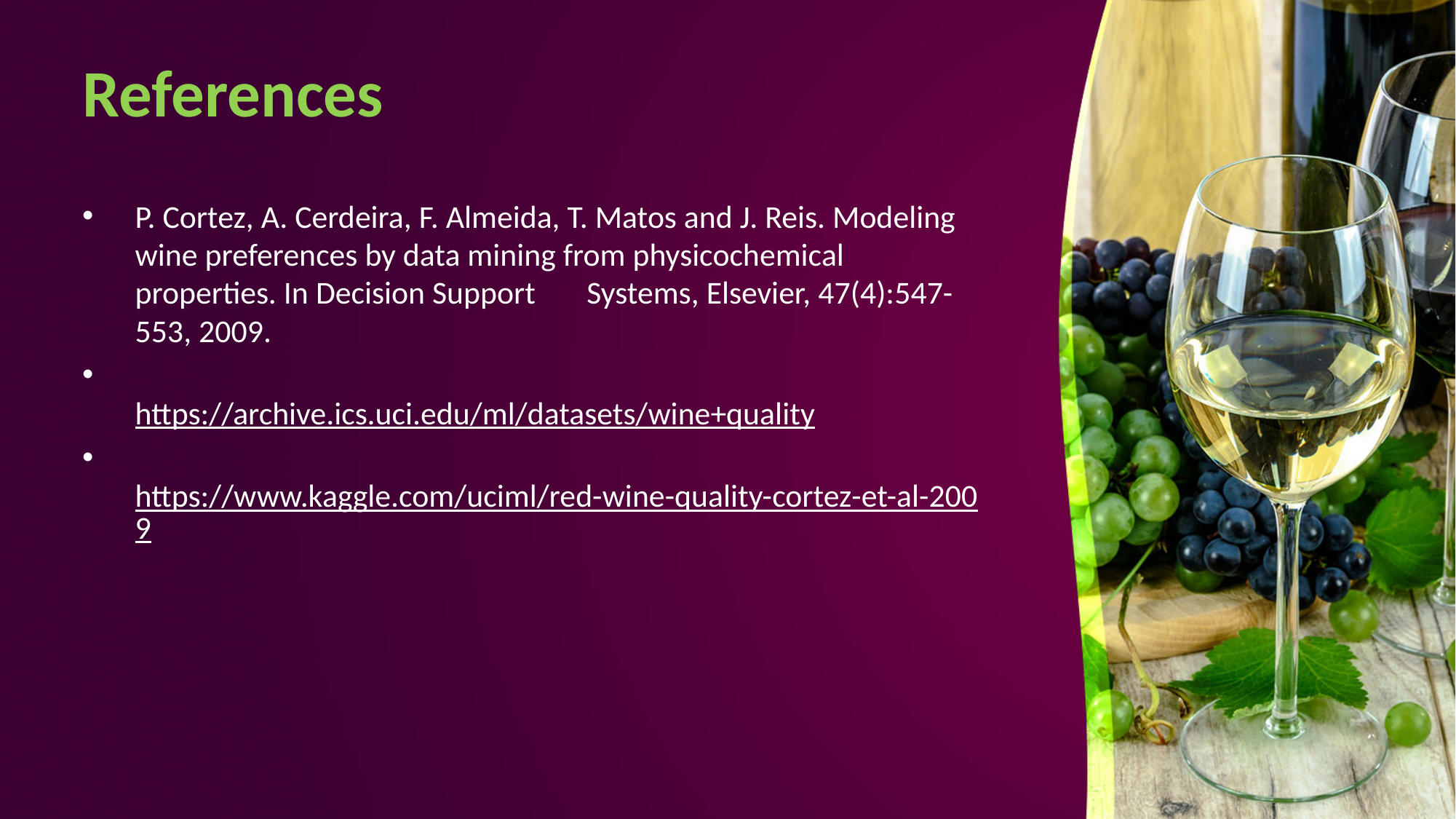

# References
P. Cortez, A. Cerdeira, F. Almeida, T. Matos and J. Reis. Modeling wine preferences by data mining from physicochemical properties. In Decision Support       Systems, Elsevier, 47(4):547-553, 2009.
https://archive.ics.uci.edu/ml/datasets/wine+quality
https://www.kaggle.com/uciml/red-wine-quality-cortez-et-al-2009